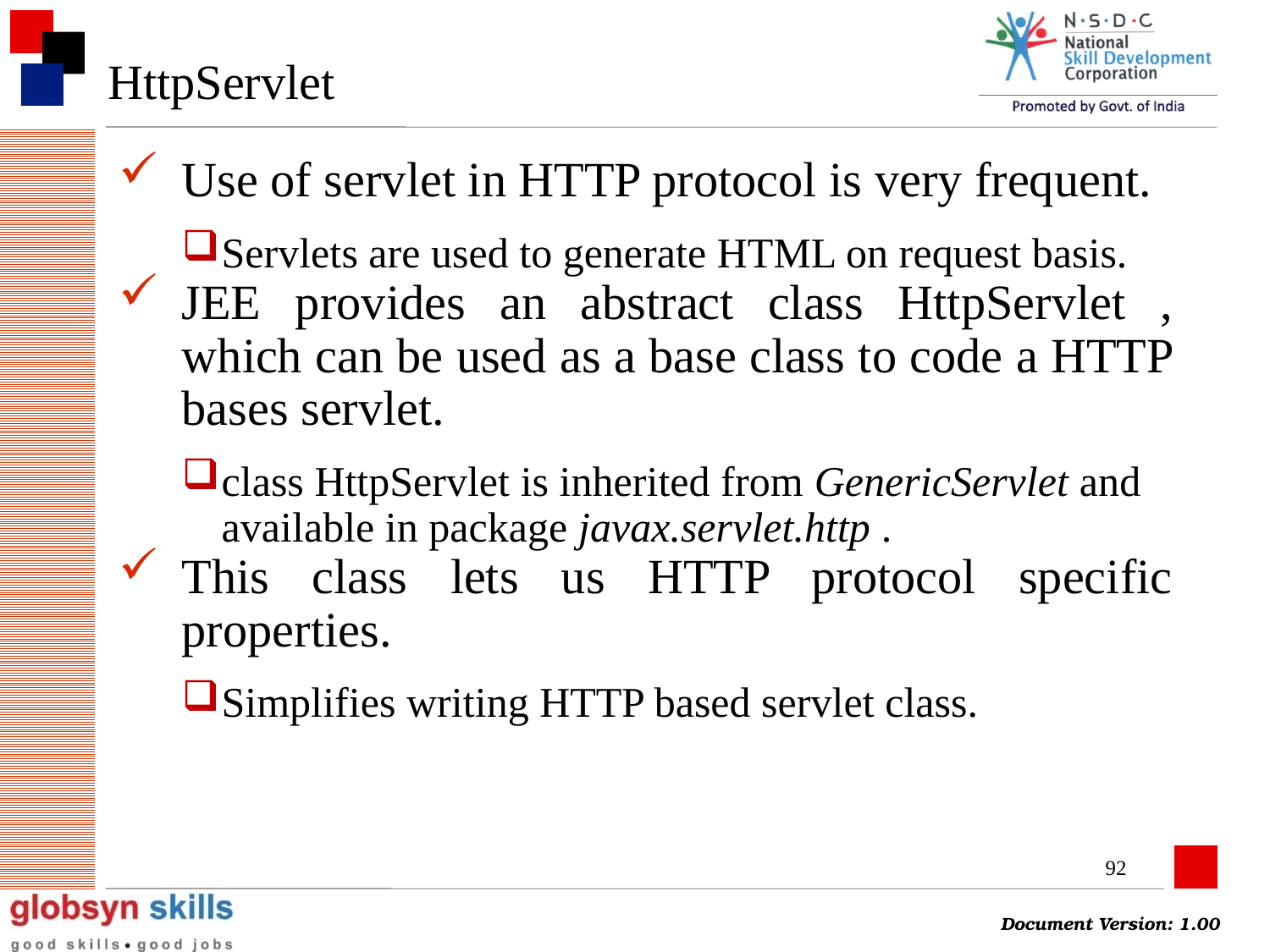

# HttpServlet
Use of servlet in HTTP protocol is very frequent.
Servlets are used to generate HTML on request basis.
JEE provides an abstract class HttpServlet , which can be used as a base class to code a HTTP bases servlet.
class HttpServlet is inherited from GenericServlet and available in package javax.servlet.http .
This class lets us HTTP protocol specific properties.
Simplifies writing HTTP based servlet class.